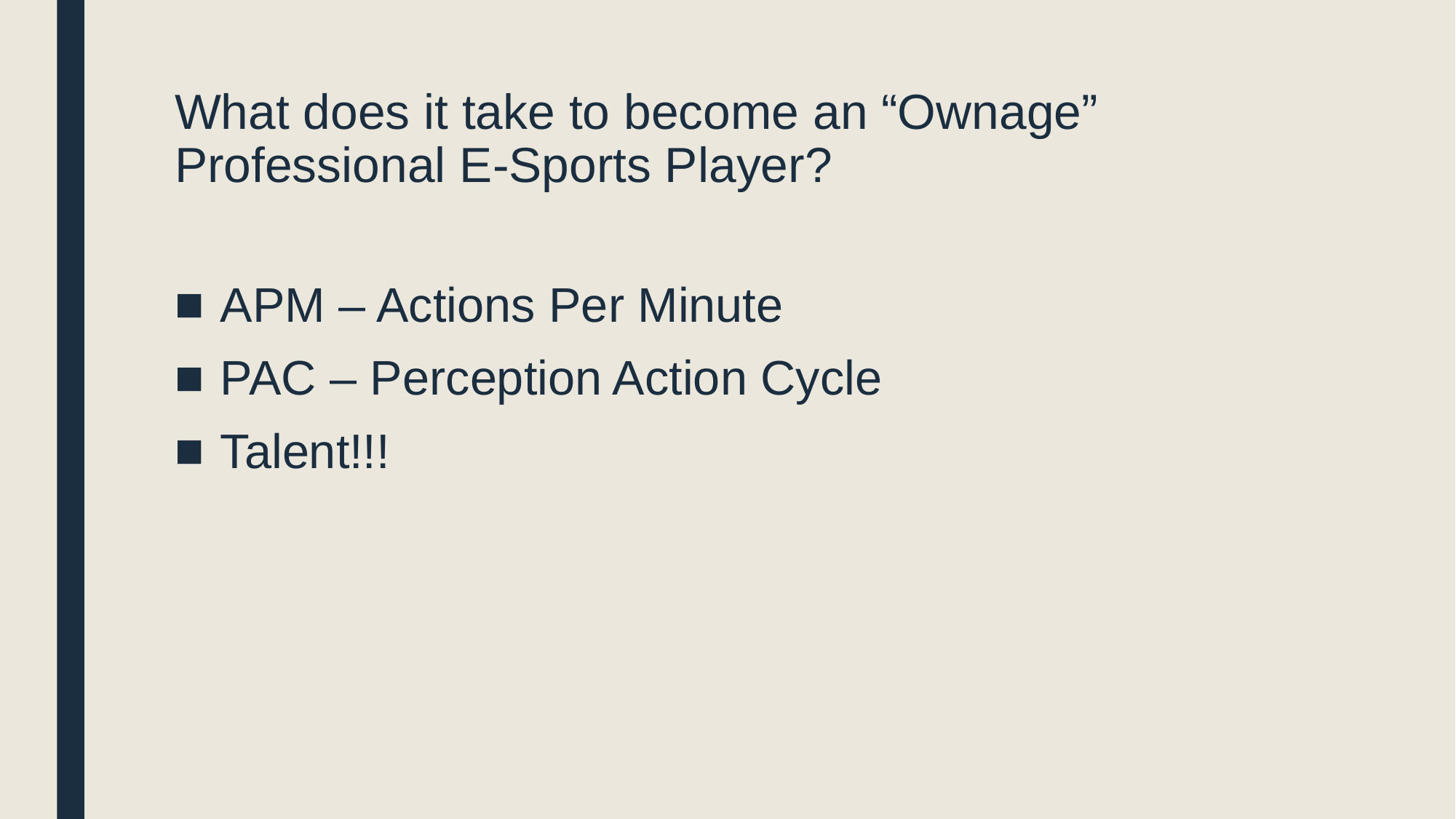

# What does it take to become an “Ownage” Professional E-Sports Player?
APM – Actions Per Minute
PAC – Perception Action Cycle
Talent!!!